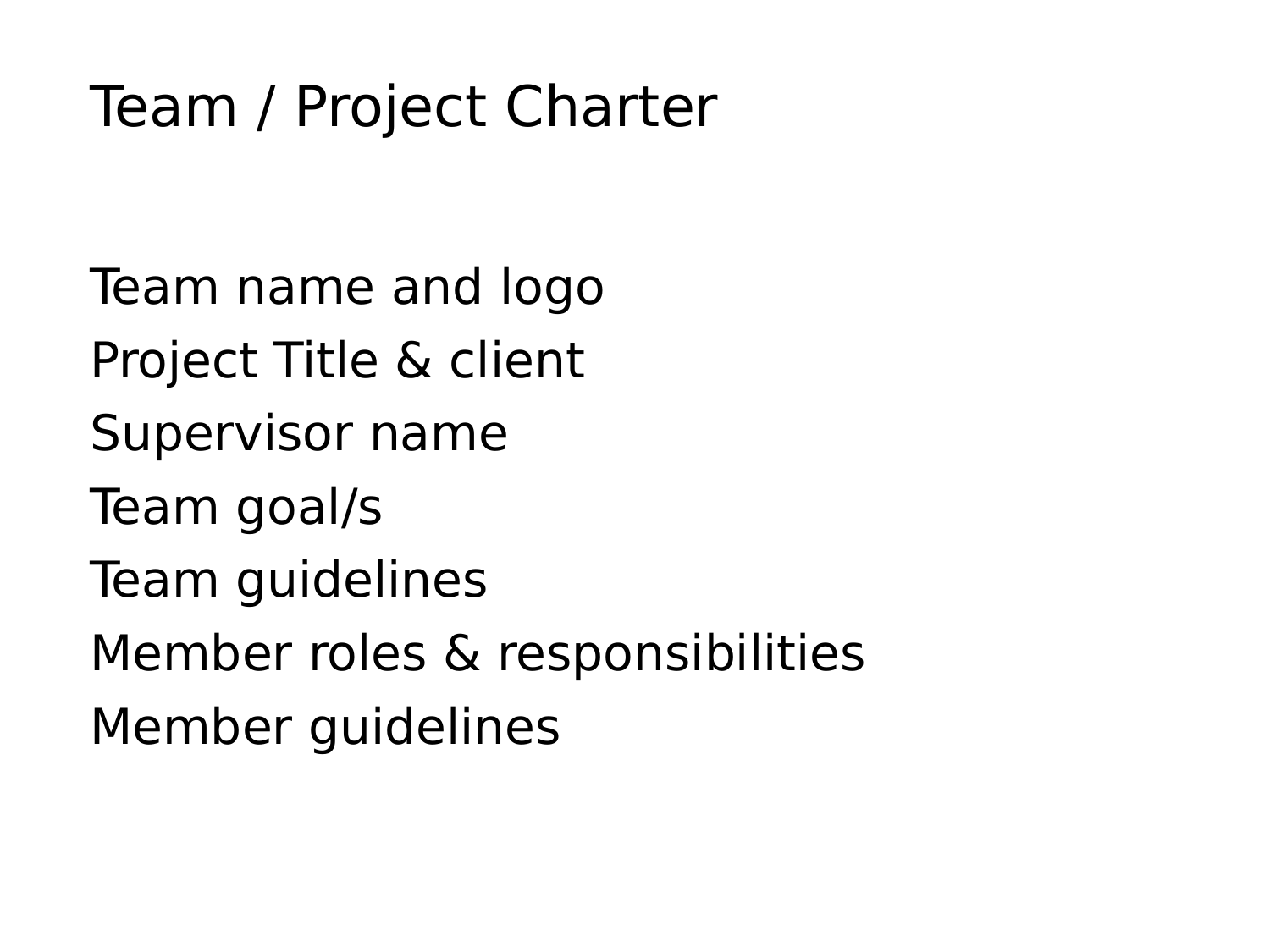

Team / Project Charter
Team name and logo
Project Title & client
Supervisor name
Team goal/s
Team guidelines
Member roles & responsibilities
Member guidelines